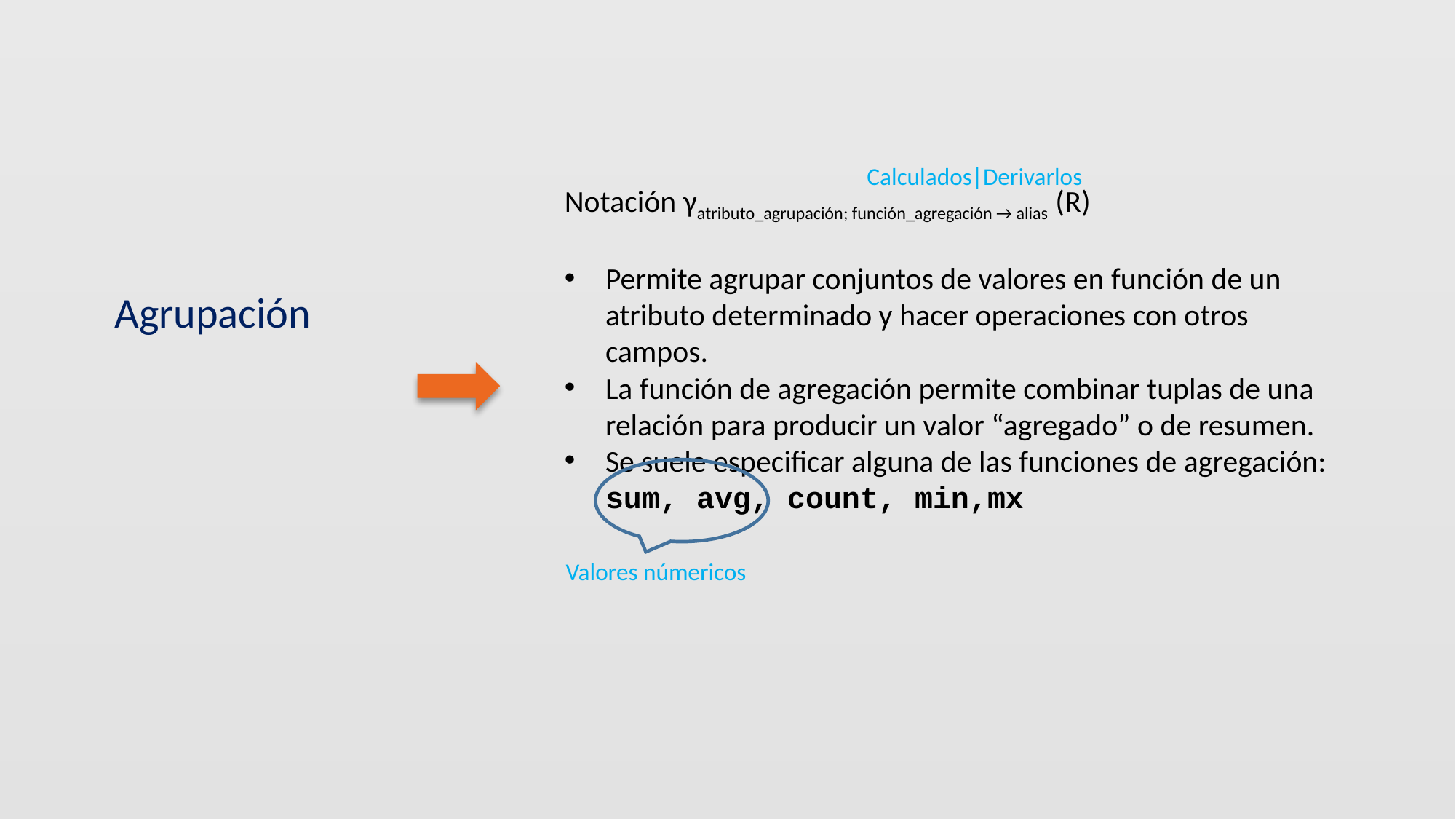

Calculados|Derivarlos
Notación γatributo_agrupación; función_agregación → alias (R)

Permite agrupar conjuntos de valores en función de un atributo determinado y hacer operaciones con otros campos.
La función de agregación permite combinar tuplas de una relación para producir un valor “agregado” o de resumen.
Se suele especificar alguna de las funciones de agregación: sum, avg, count, min,mx

Agrupación

Valores númericos